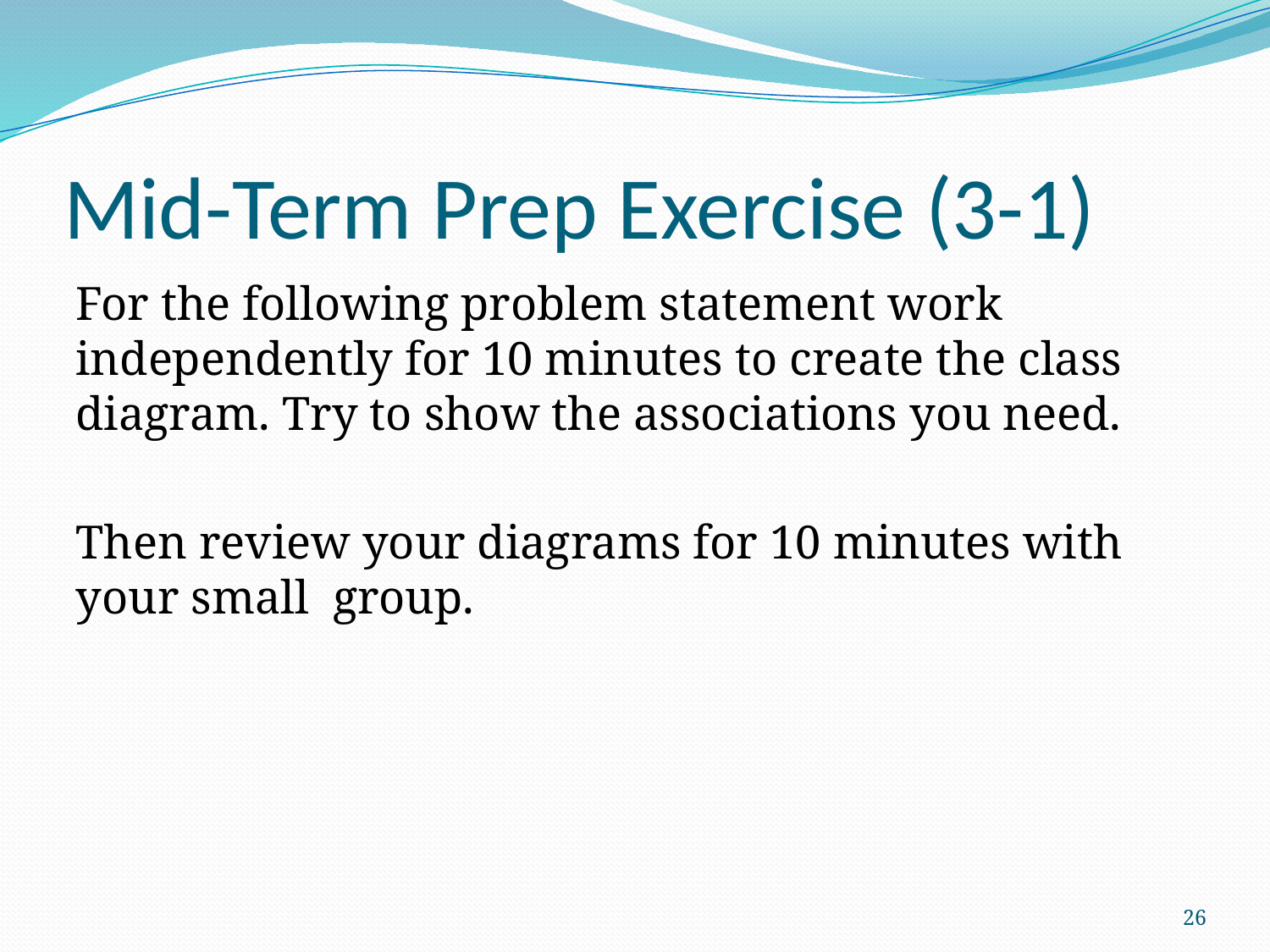

# Mid-Term Prep Exercise (3-1)
For the following problem statement work independently for 10 minutes to create the class diagram. Try to show the associations you need.

Then review your diagrams for 10 minutes with your small  group.
26